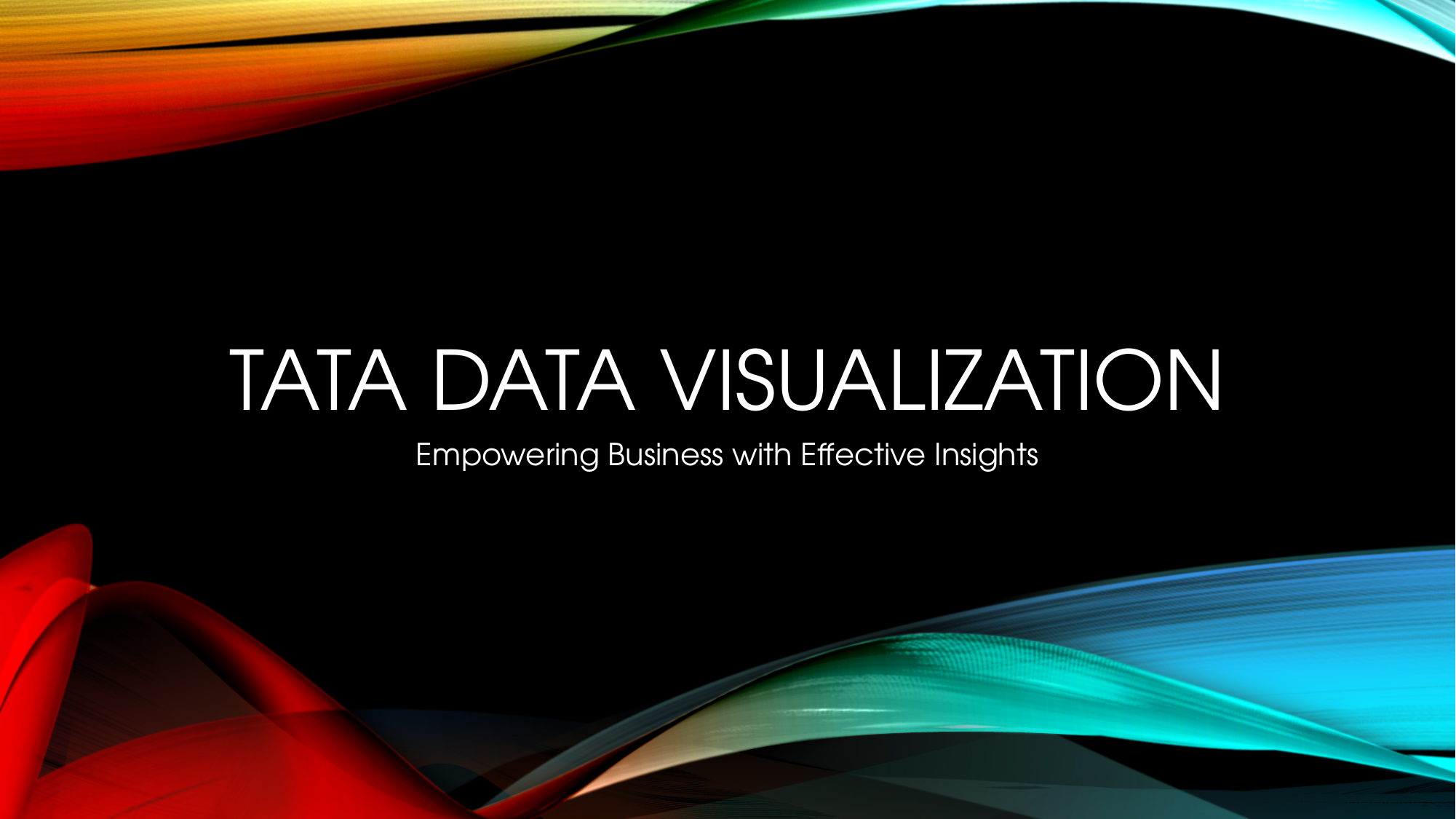

# TATA Data Visualization
Empowering Business with Effective Insights